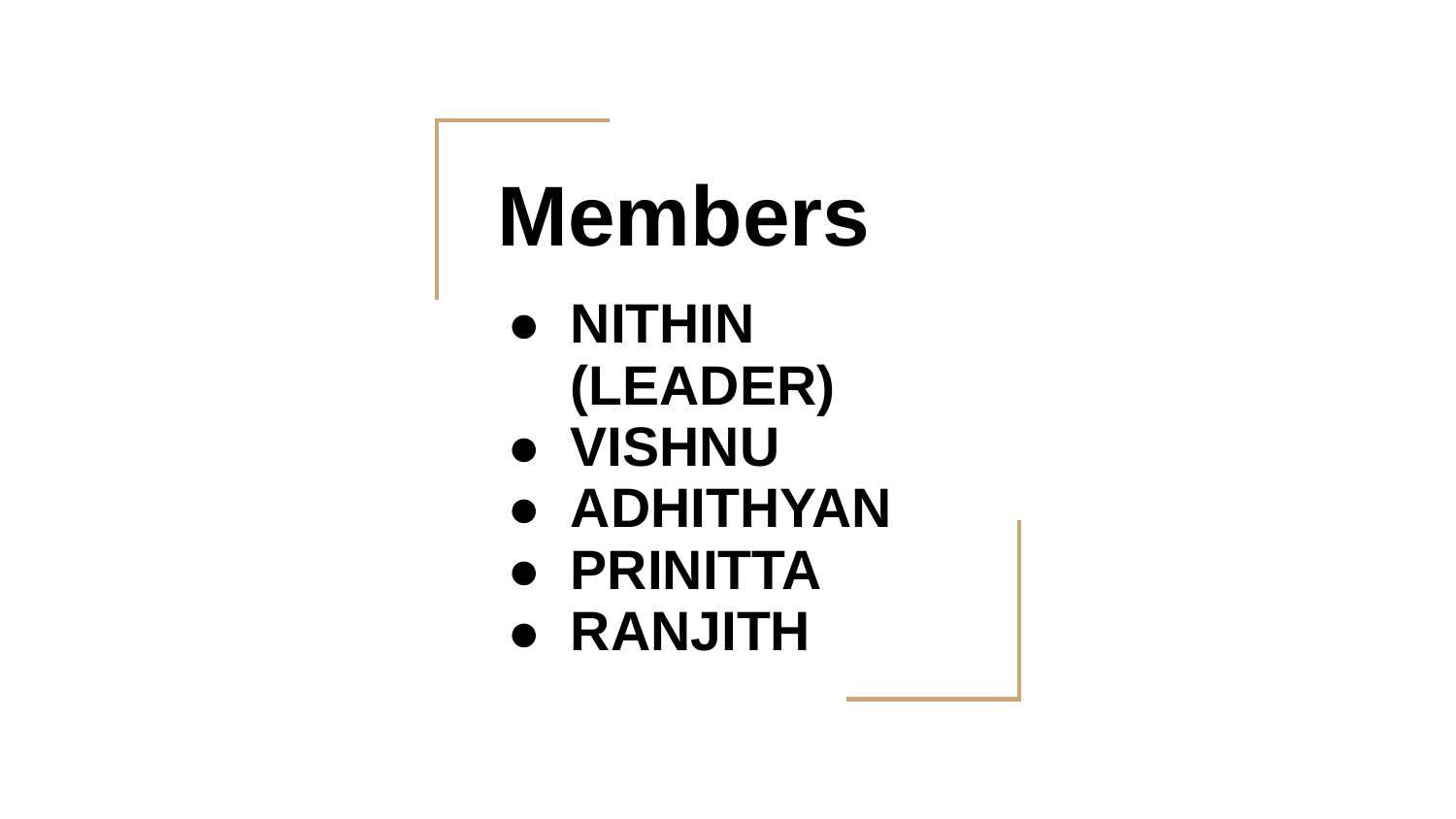

# Members
NITHIN (LEADER)
VISHNU
ADHITHYAN
PRINITTA
RANJITH